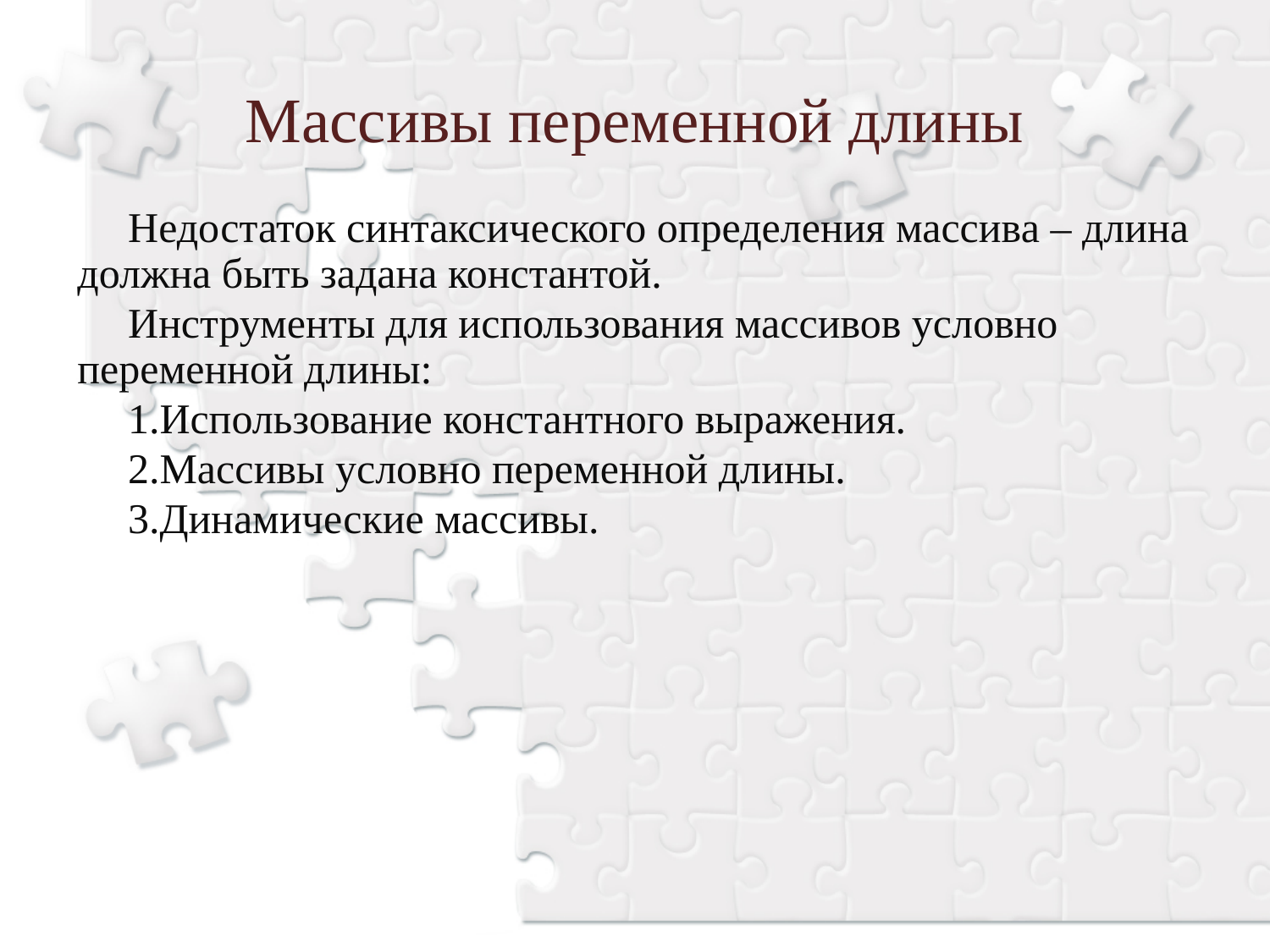

Массивы переменной длины
Недостаток синтаксического определения массива – длина должна быть задана константой.
Инструменты для использования массивов условно переменной длины:
Использование константного выражения.
Массивы условно переменной длины.
Динамические массивы.